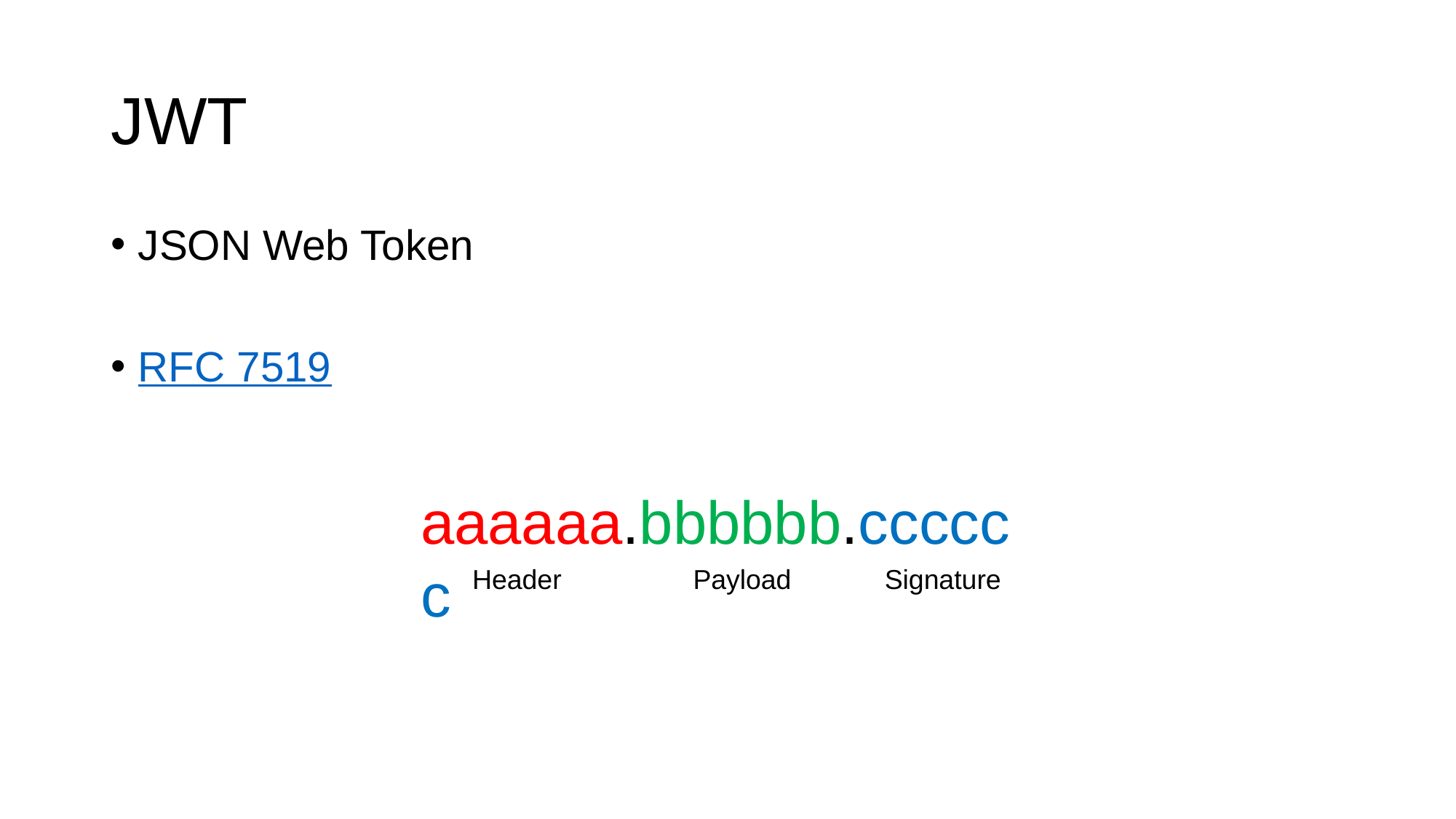

# JWT
JSON Web Token

RFC 7519

aaaaaa.bbbbbb.cccccc
Header
Payload
Signature